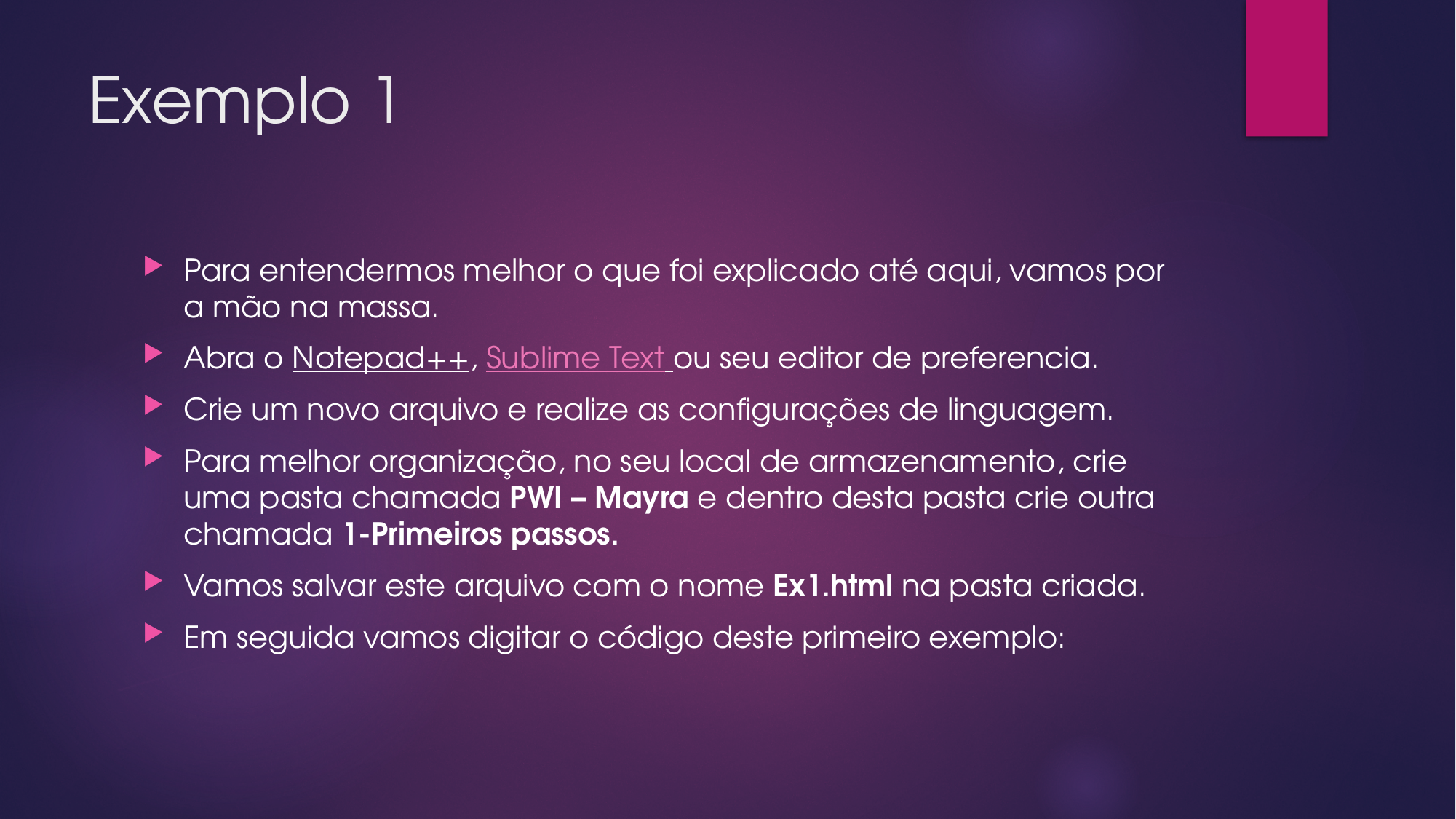

# Exemplo 1
Para entendermos melhor o que foi explicado até aqui, vamos por a mão na massa.
Abra o Notepad++, Sublime Text ou seu editor de preferencia.
Crie um novo arquivo e realize as configurações de linguagem.
Para melhor organização, no seu local de armazenamento, crie uma pasta chamada PWI – Mayra e dentro desta pasta crie outra chamada 1-Primeiros passos.
Vamos salvar este arquivo com o nome Ex1.html na pasta criada.
Em seguida vamos digitar o código deste primeiro exemplo: